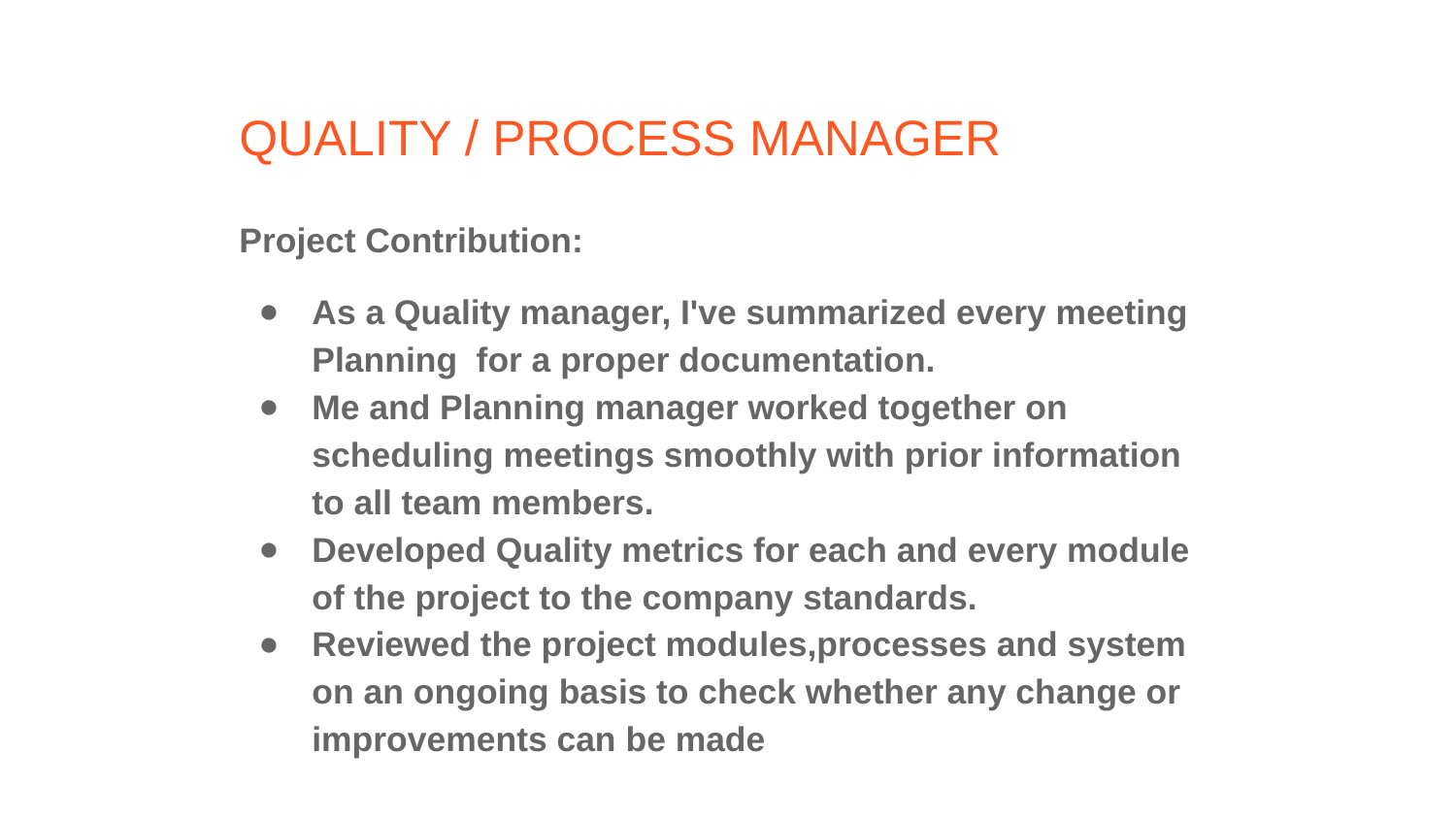

# QUALITY / PROCESS MANAGER

Project Contribution:
As a Quality manager, I've summarized every meeting  Planning  for a proper documentation.
Me and Planning manager worked together on scheduling meetings smoothly with prior information to all team members.
Developed Quality metrics for each and every module of the project to the company standards.
Reviewed the project modules,processes and system on an ongoing basis to check whether any change or improvements can be made

.